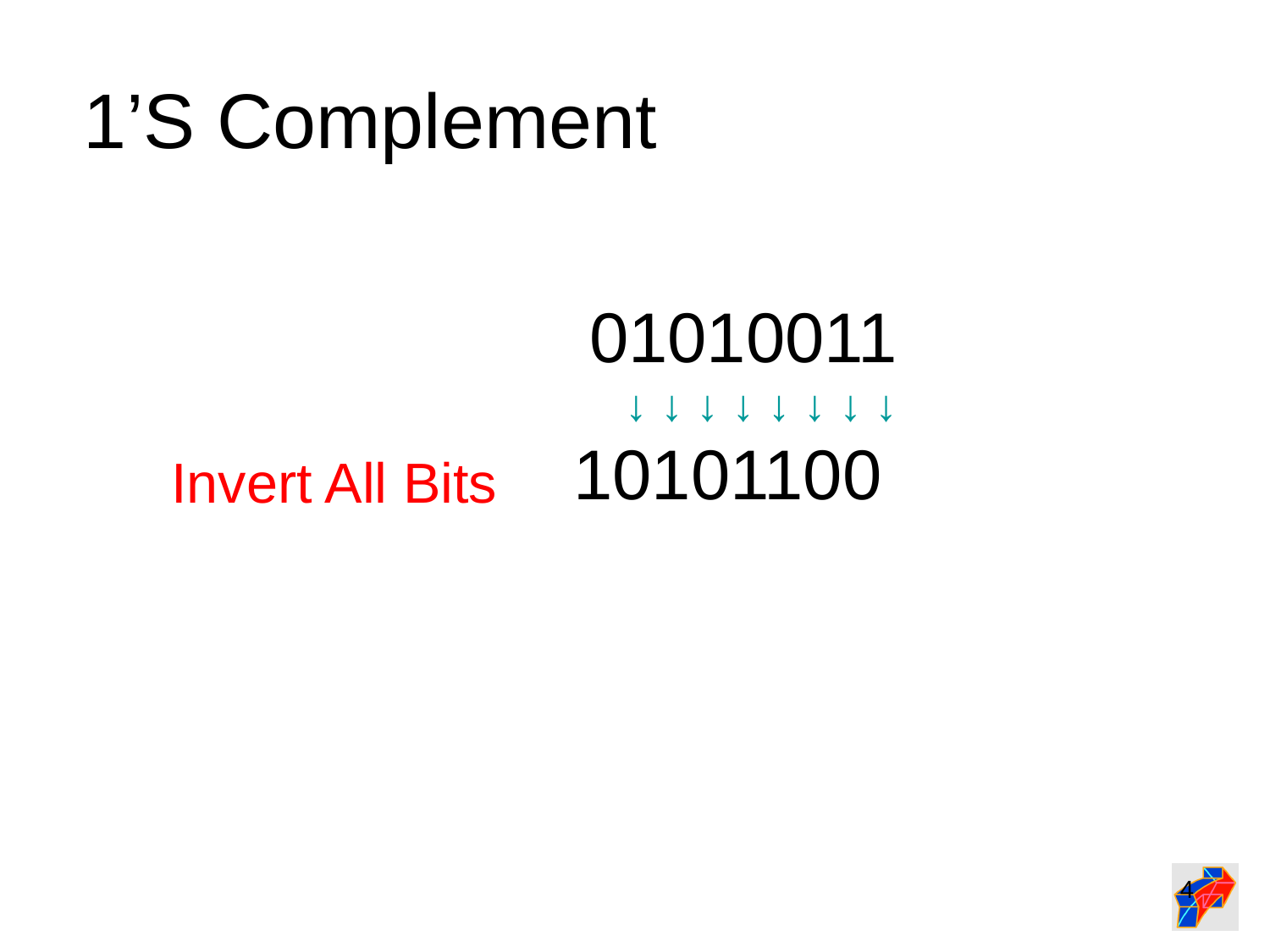

# 1’S Complement
  01010011
↓ ↓ ↓ ↓ ↓ ↓ ↓ ↓
10101100
Invert All Bits
4